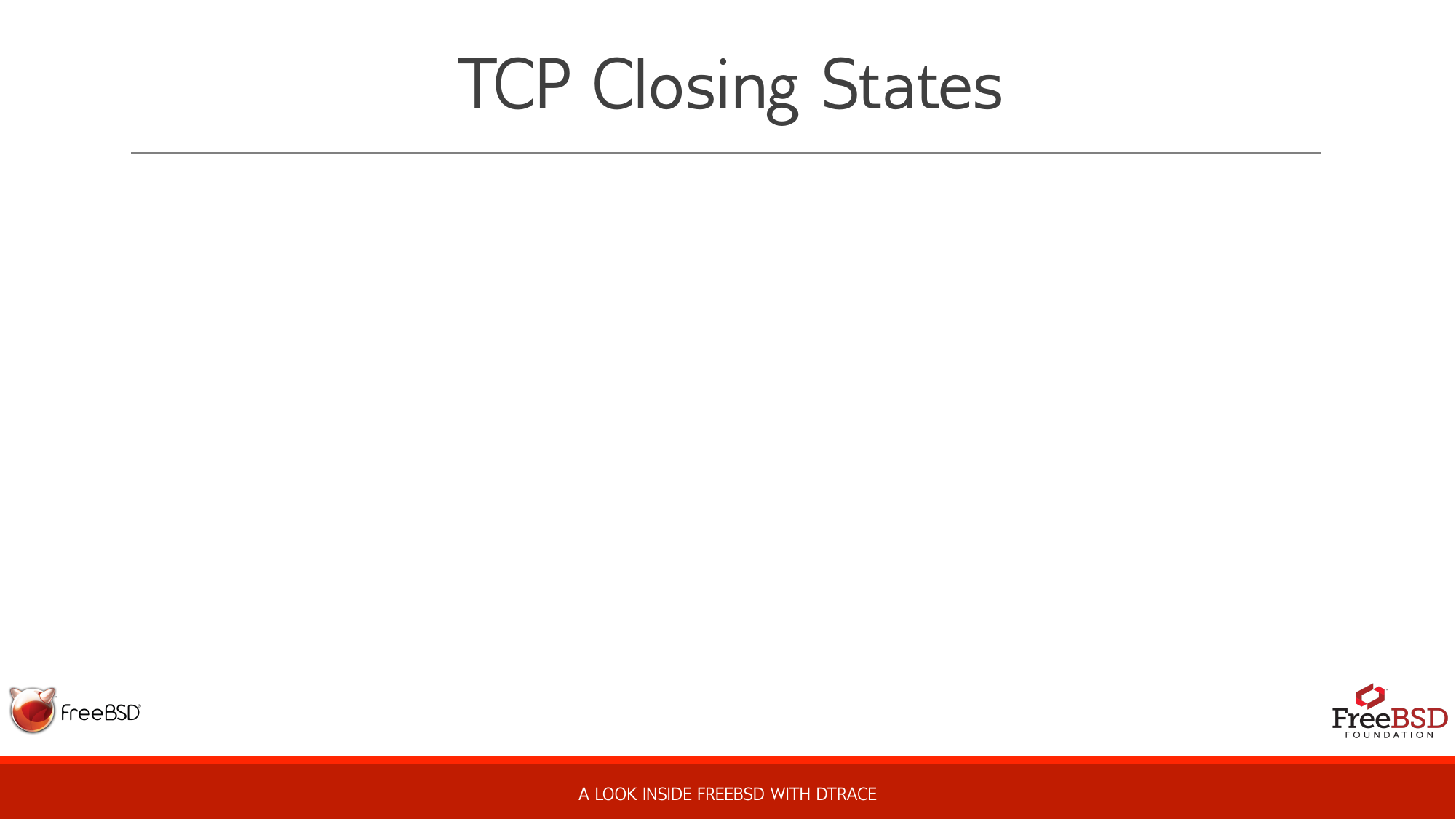

# TCP Closing States
A Look Inside FreeBSD with DTrace